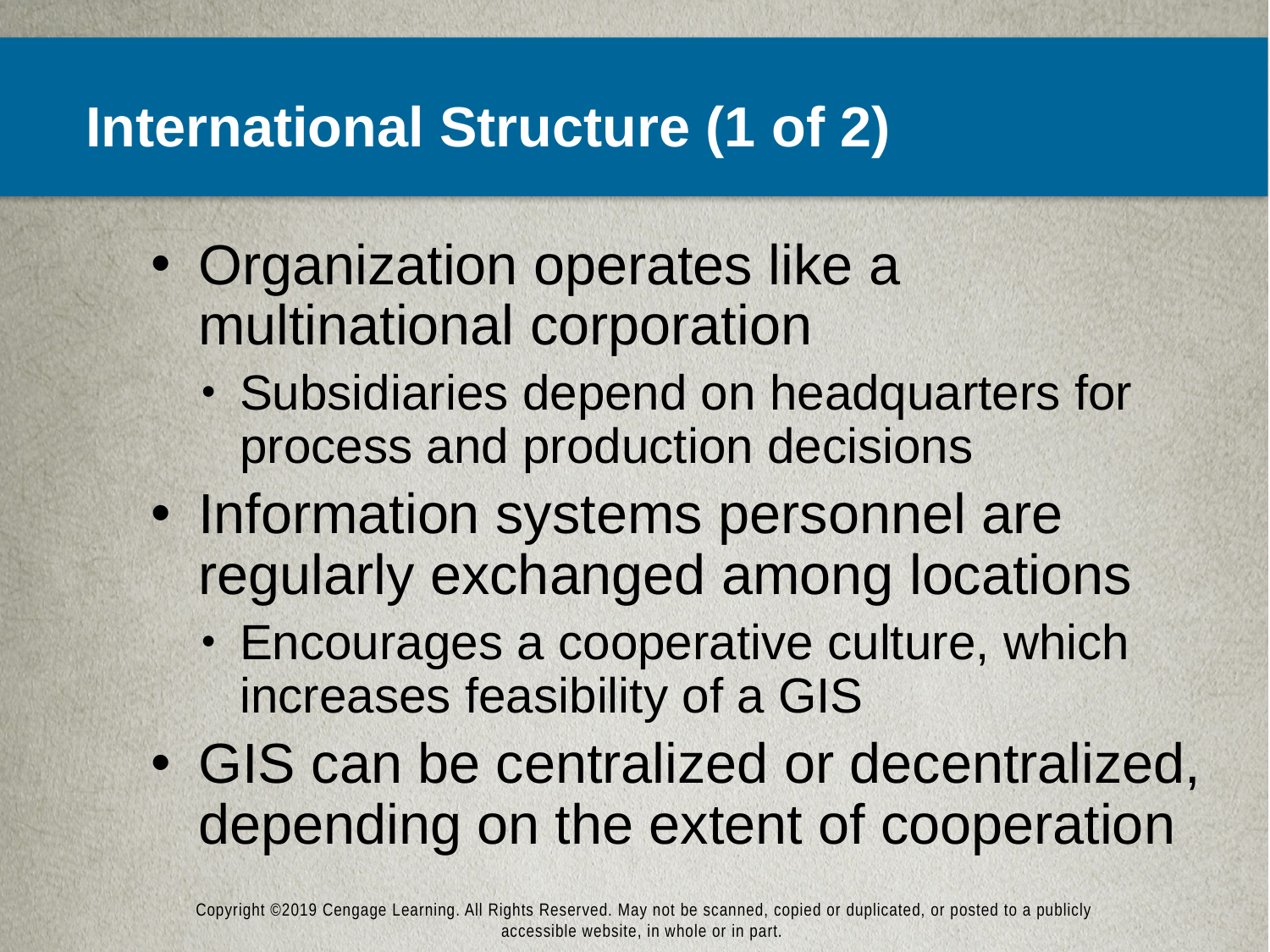

# International Structure (1 of 2)
Organization operates like a multinational corporation
Subsidiaries depend on headquarters for process and production decisions
Information systems personnel are regularly exchanged among locations
Encourages a cooperative culture, which increases feasibility of a GIS
GIS can be centralized or decentralized, depending on the extent of cooperation